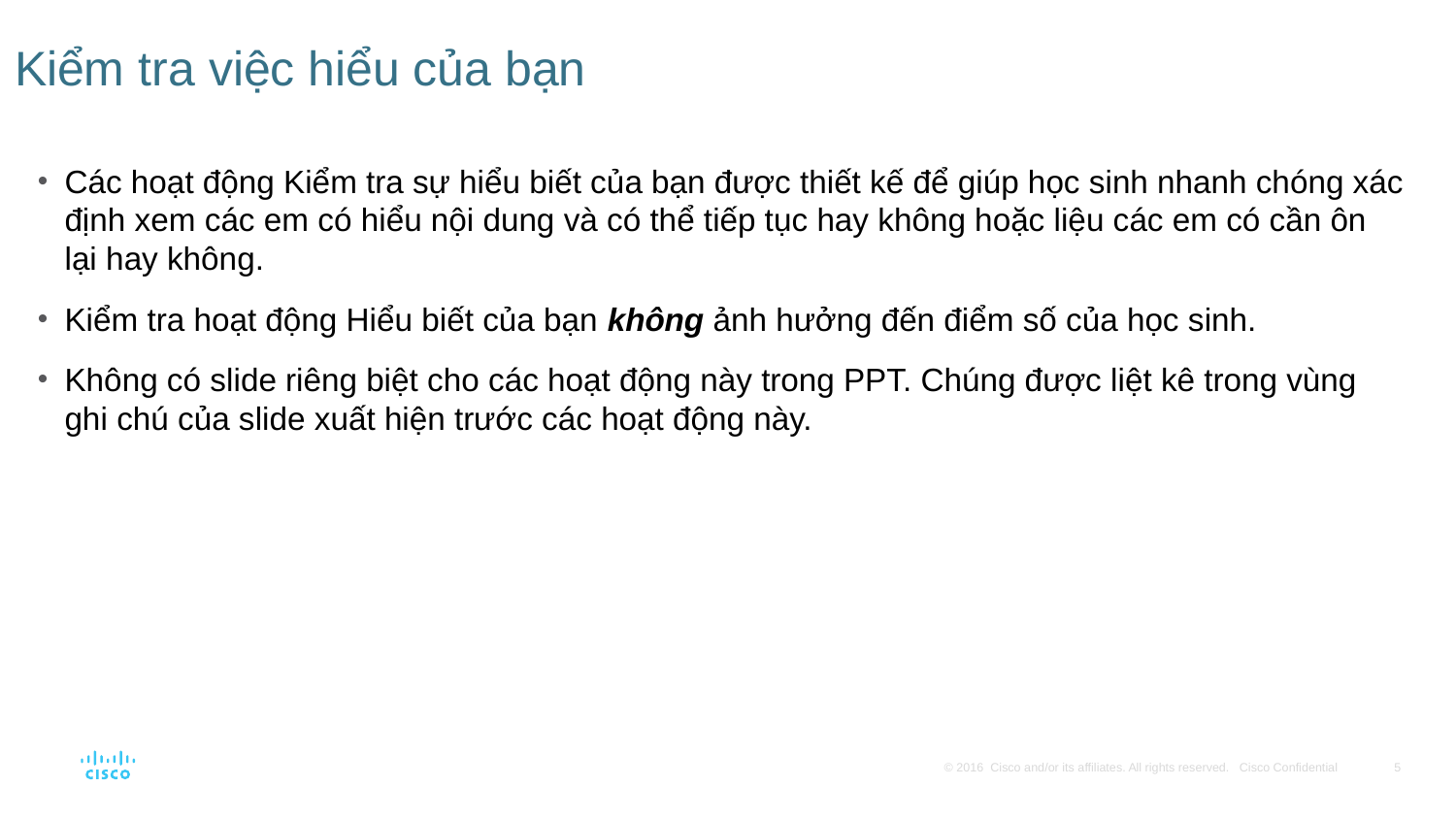

# Kiểm tra việc hiểu của bạn
Các hoạt động Kiểm tra sự hiểu biết của bạn được thiết kế để giúp học sinh nhanh chóng xác định xem các em có hiểu nội dung và có thể tiếp tục hay không hoặc liệu các em có cần ôn lại hay không.
Kiểm tra hoạt động Hiểu biết của bạn không ảnh hưởng đến điểm số của học sinh.
Không có slide riêng biệt cho các hoạt động này trong PPT. Chúng được liệt kê trong vùng ghi chú của slide xuất hiện trước các hoạt động này.